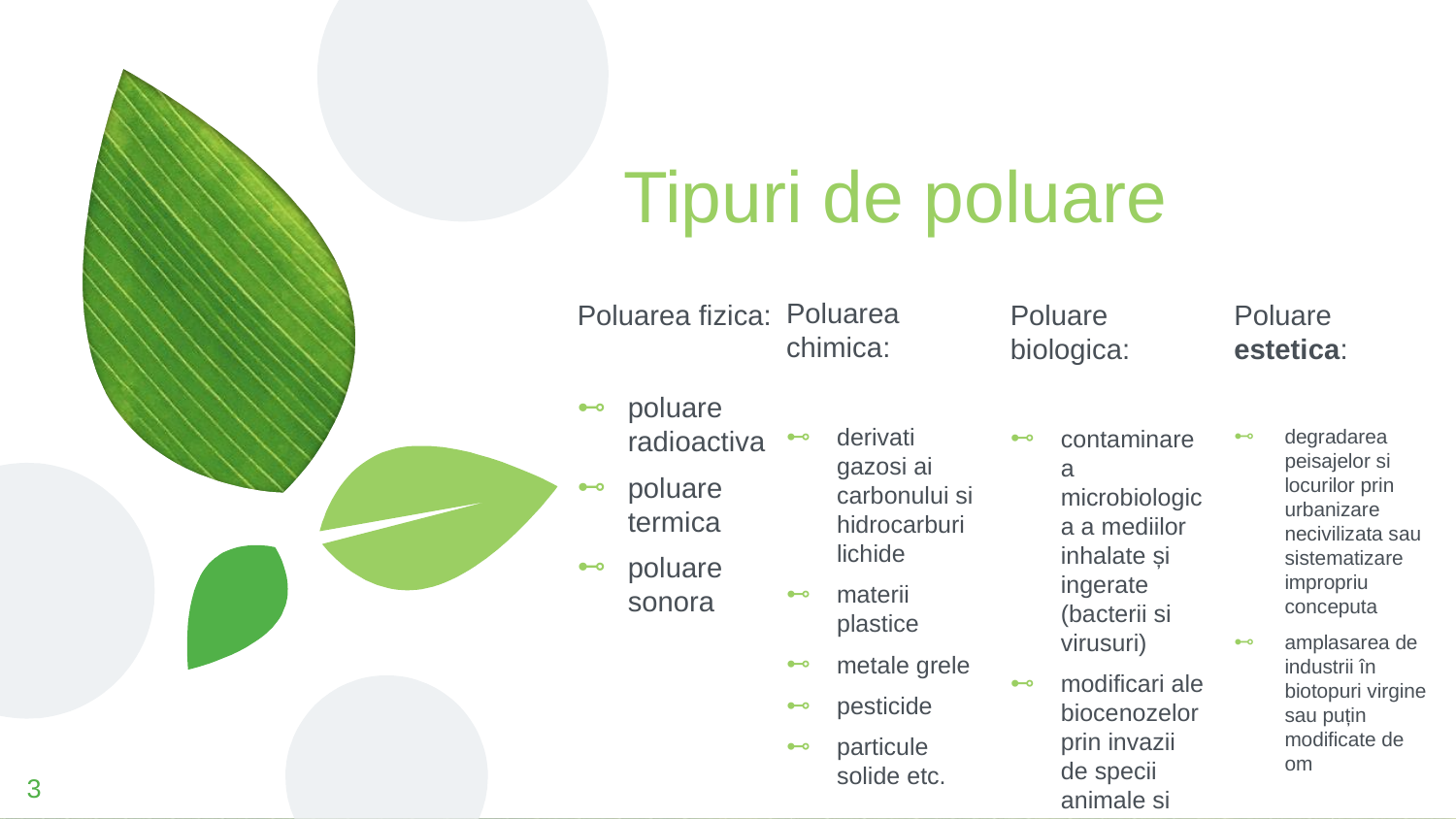

# Tipuri de poluare
Poluarea chimica:

derivati gazosi ai carbonului si hidrocarburi lichide
materii plastice
metale grele
pesticide
particule solide etc.
Poluarea fizica:

poluare radioactiva
poluare termica
poluare sonora
Poluare biologica:

contaminarea microbiologica a mediilor inhalate și ingerate (bacterii si virusuri)
modificari ale biocenozelor prin invazii de specii animale si vegetale.

Poluare estetica:

degradarea peisajelor si locurilor prin urbanizare necivilizata sau sistematizare impropriu conceputa
amplasarea de industrii în biotopuri virgine sau puțin modificate de om
3